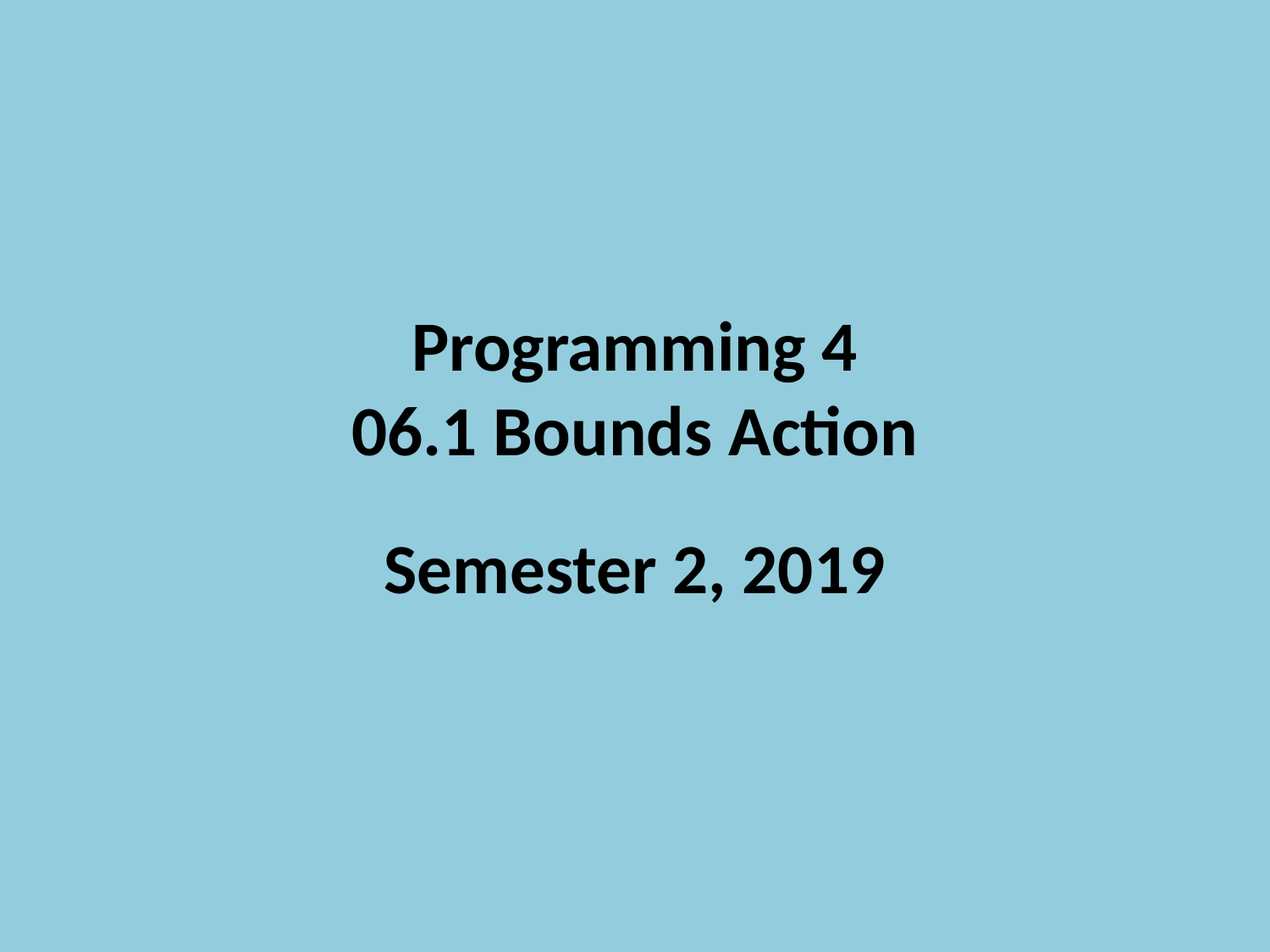

Programming 4
06.1 Bounds Action

Semester 2, 2019